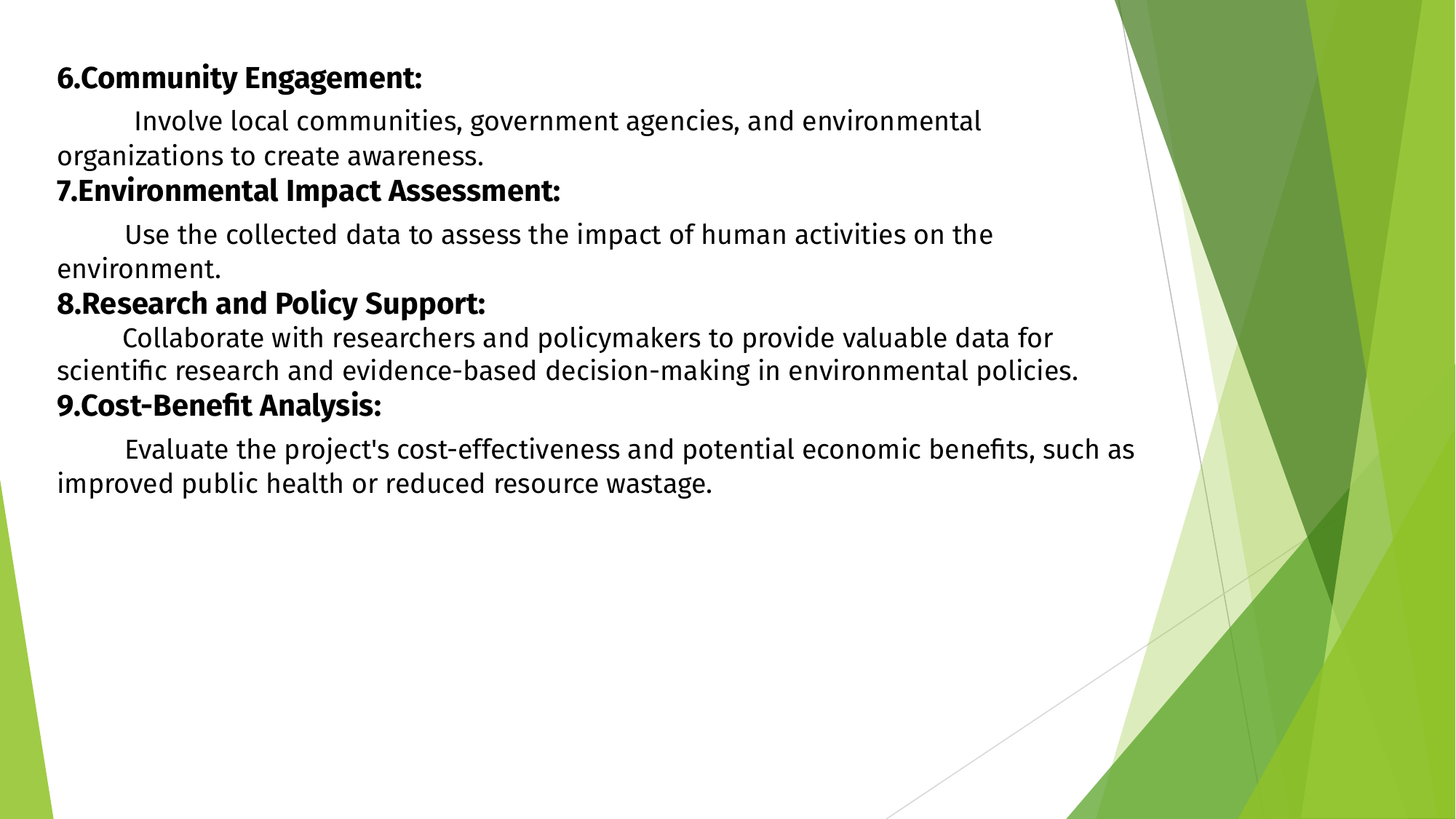

6.Community Engagement:
        Involve local communities, government agencies, and environmental organizations to create awareness.
7.Environmental Impact Assessment:
       Use the collected data to assess the impact of human activities on the environment.
8.Research and Policy Support:
         Collaborate with researchers and policymakers to provide valuable data for scientific research and evidence-based decision-making in environmental policies.
9.Cost-Benefit Analysis:
       Evaluate the project's cost-effectiveness and potential economic benefits, such as improved public health or reduced resource wastage.